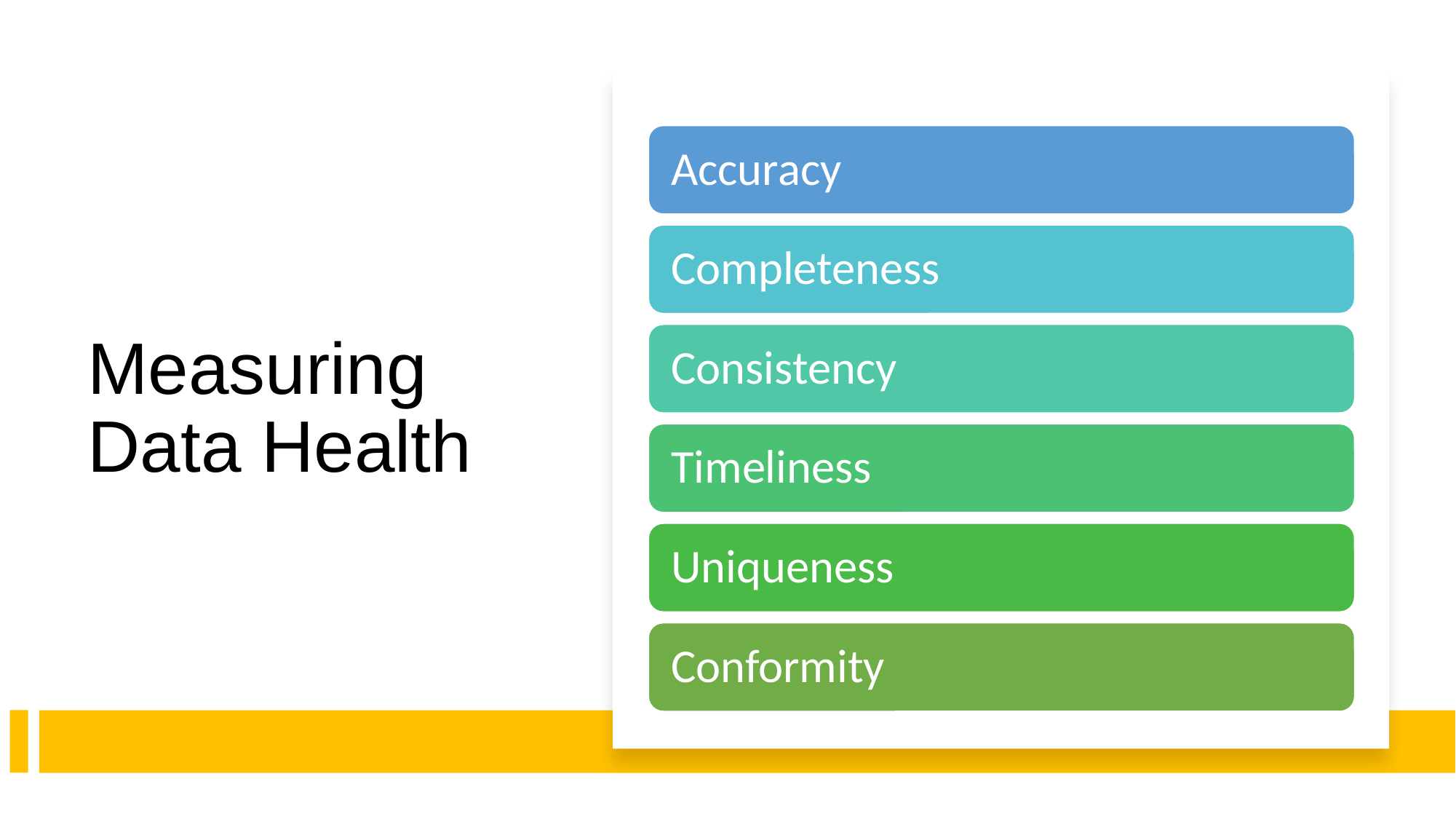

Accuracy
Completeness
Consistency
Timeliness
Uniqueness
Conformity
# Measuring Data Health